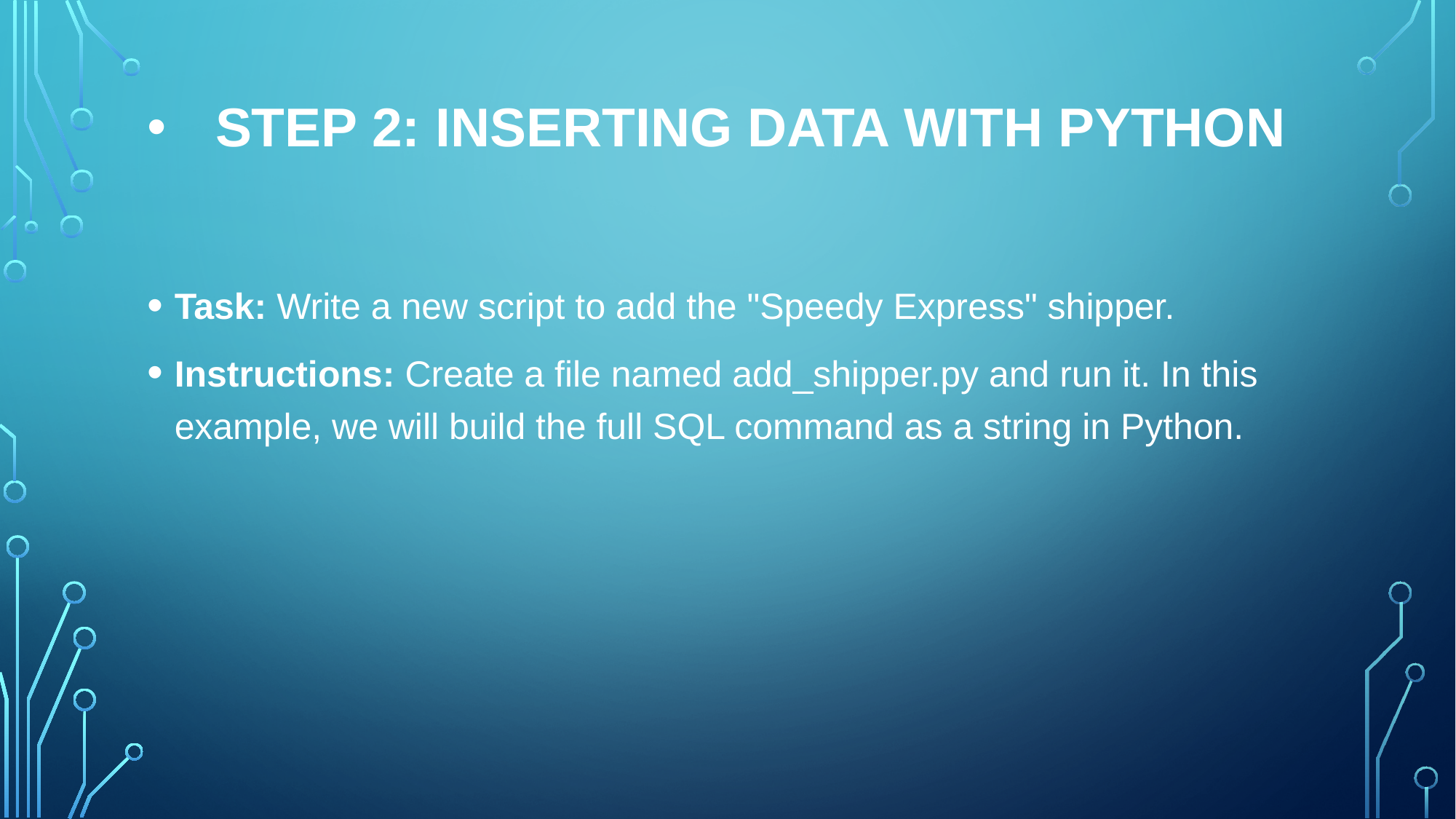

# Step 2: Inserting Data with Python
Task: Write a new script to add the "Speedy Express" shipper.
Instructions: Create a file named add_shipper.py and run it. In this example, we will build the full SQL command as a string in Python.